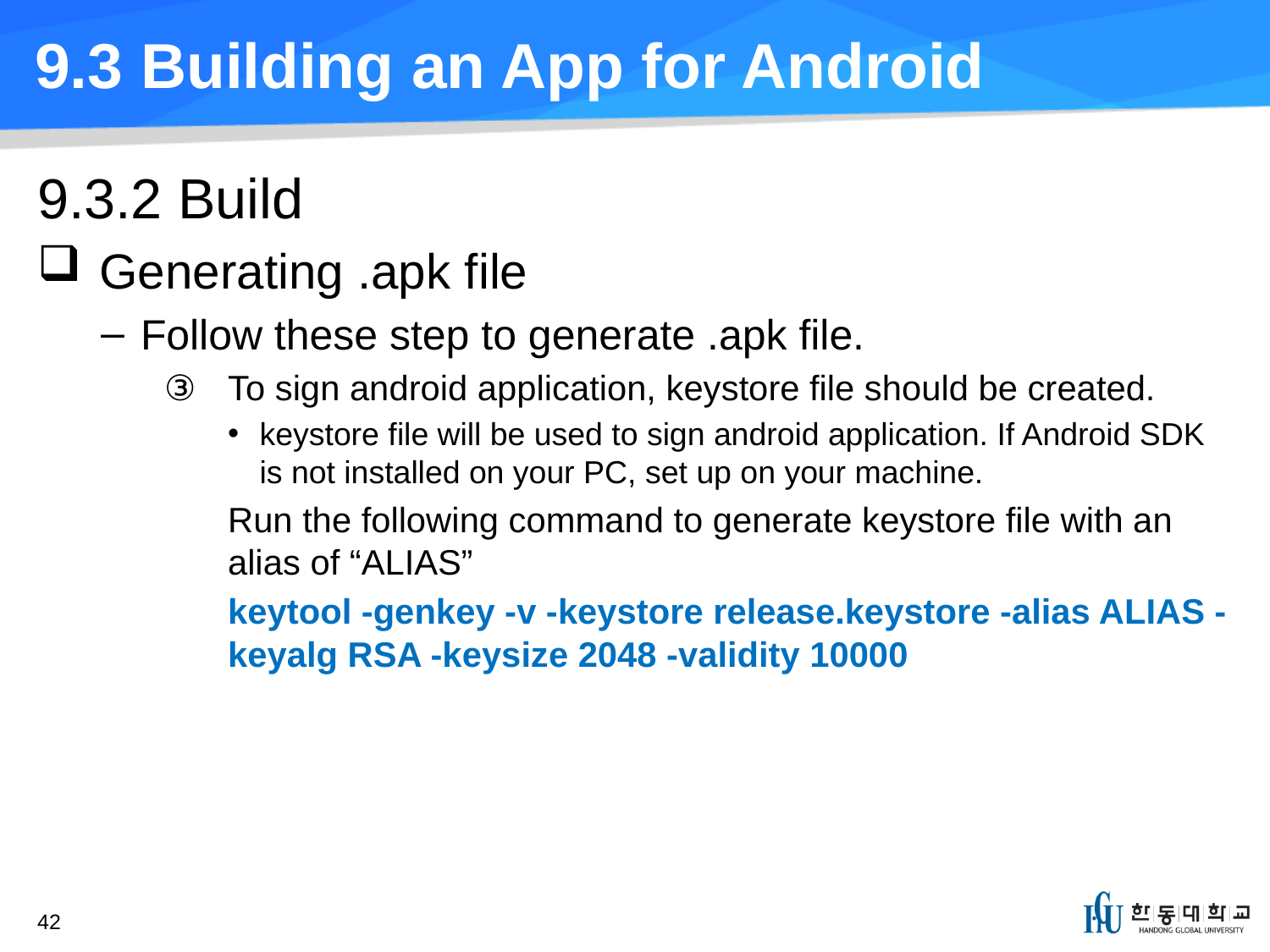

# 9.3 Building an App for Android
9.3.2 Build
Generating .apk file
Follow these step to generate .apk file.
To sign android application, keystore file should be created.
keystore file will be used to sign android application. If Android SDK is not installed on your PC, set up on your machine.
Run the following command to generate keystore file with an alias of “ALIAS”
keytool -genkey -v -keystore release.keystore -alias ALIAS -keyalg RSA -keysize 2048 -validity 10000
42